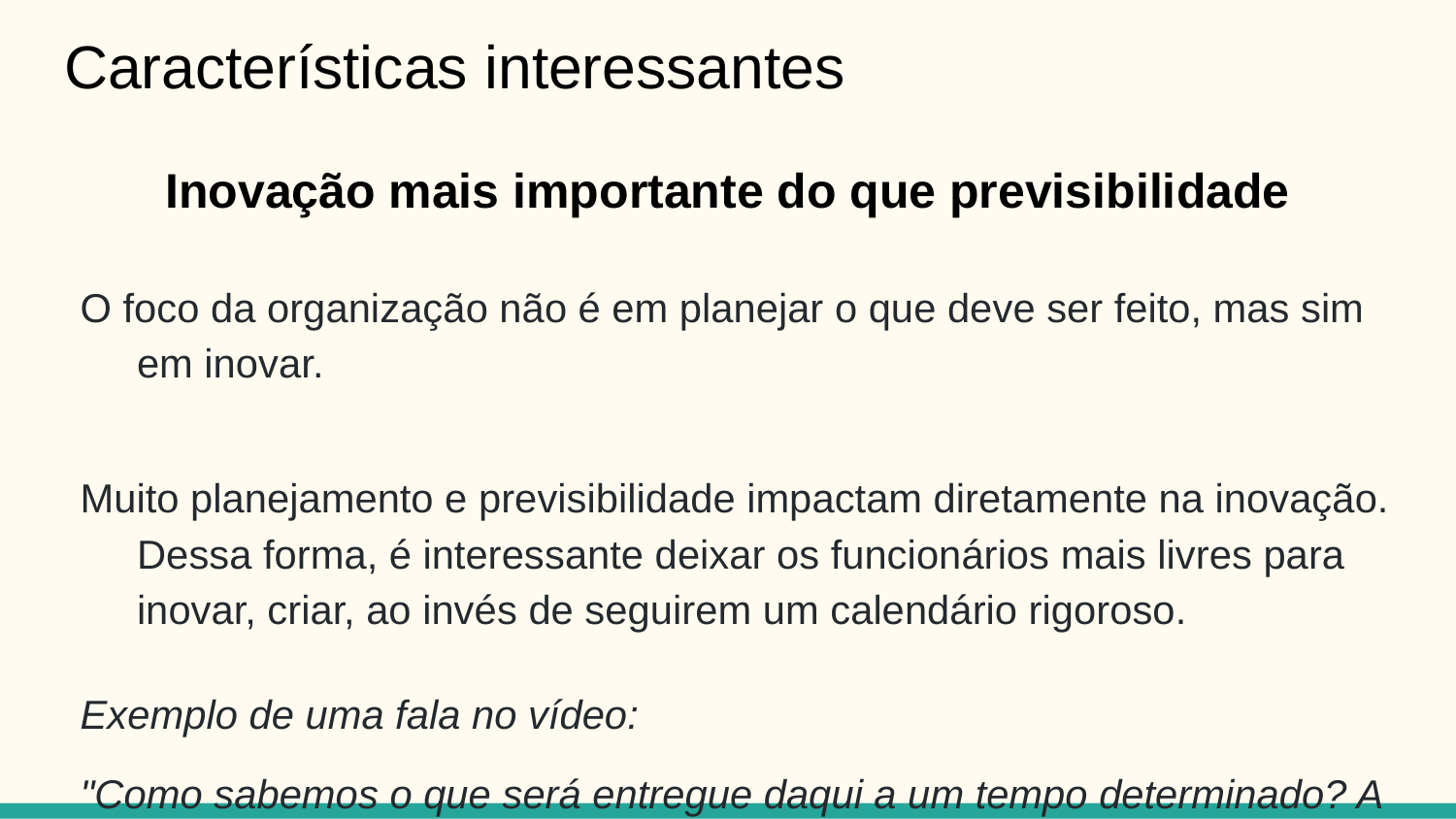

# Características interessantes
Inovação mais importante do que previsibilidade
O foco da organização não é em planejar o que deve ser feito, mas sim em inovar.
Muito planejamento e previsibilidade impactam diretamente na inovação. Dessa forma, é interessante deixar os funcionários mais livres para inovar, criar, ao invés de seguirem um calendário rigoroso.
Exemplo de uma fala no vídeo:
"Como sabemos o que será entregue daqui a um tempo determinado? A resposta curta é que em geral não sabemos."